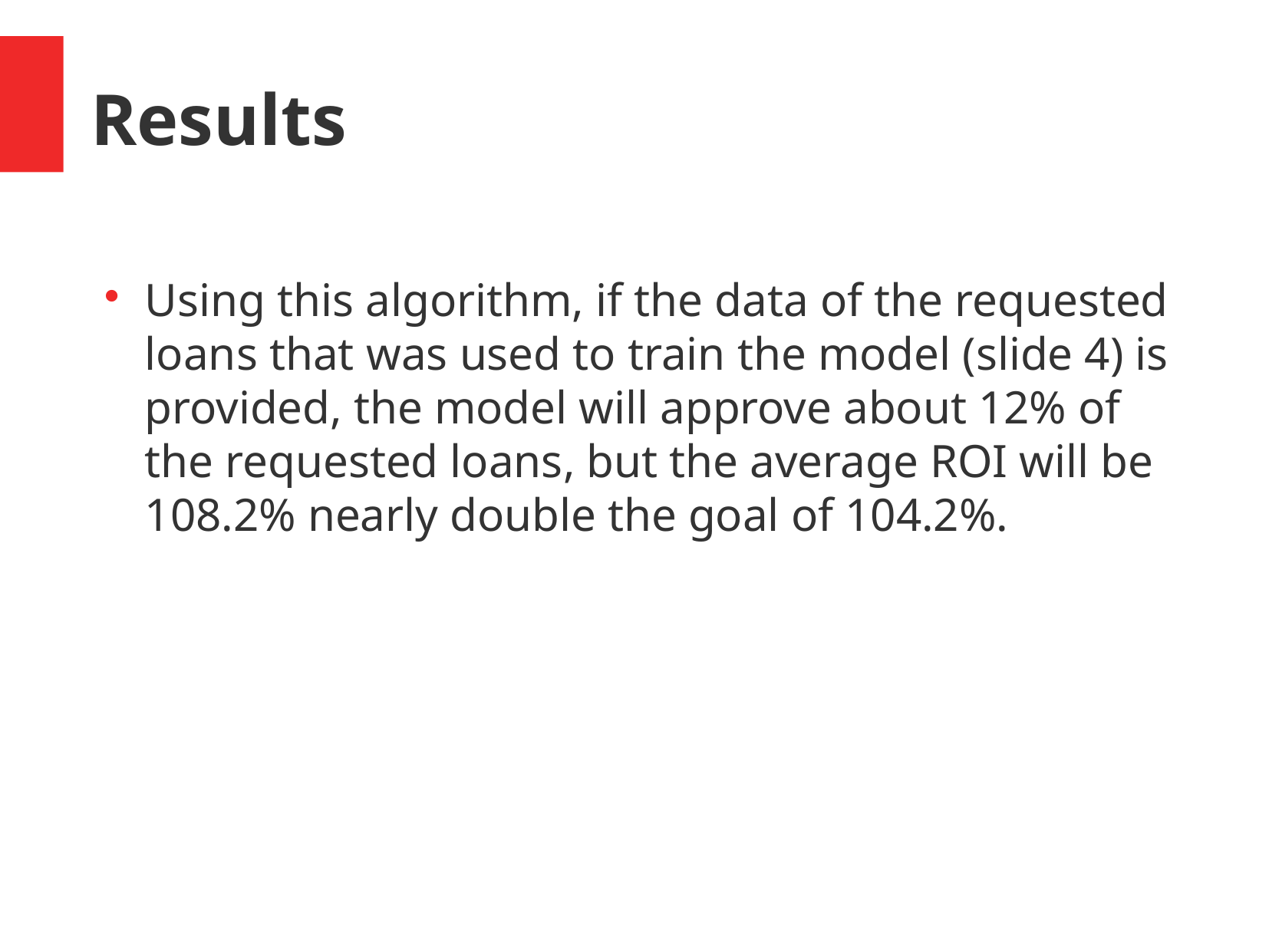

Results
Using this algorithm, if the data of the requested loans that was used to train the model (slide 4) is provided, the model will approve about 12% of the requested loans, but the average ROI will be 108.2% nearly double the goal of 104.2%.